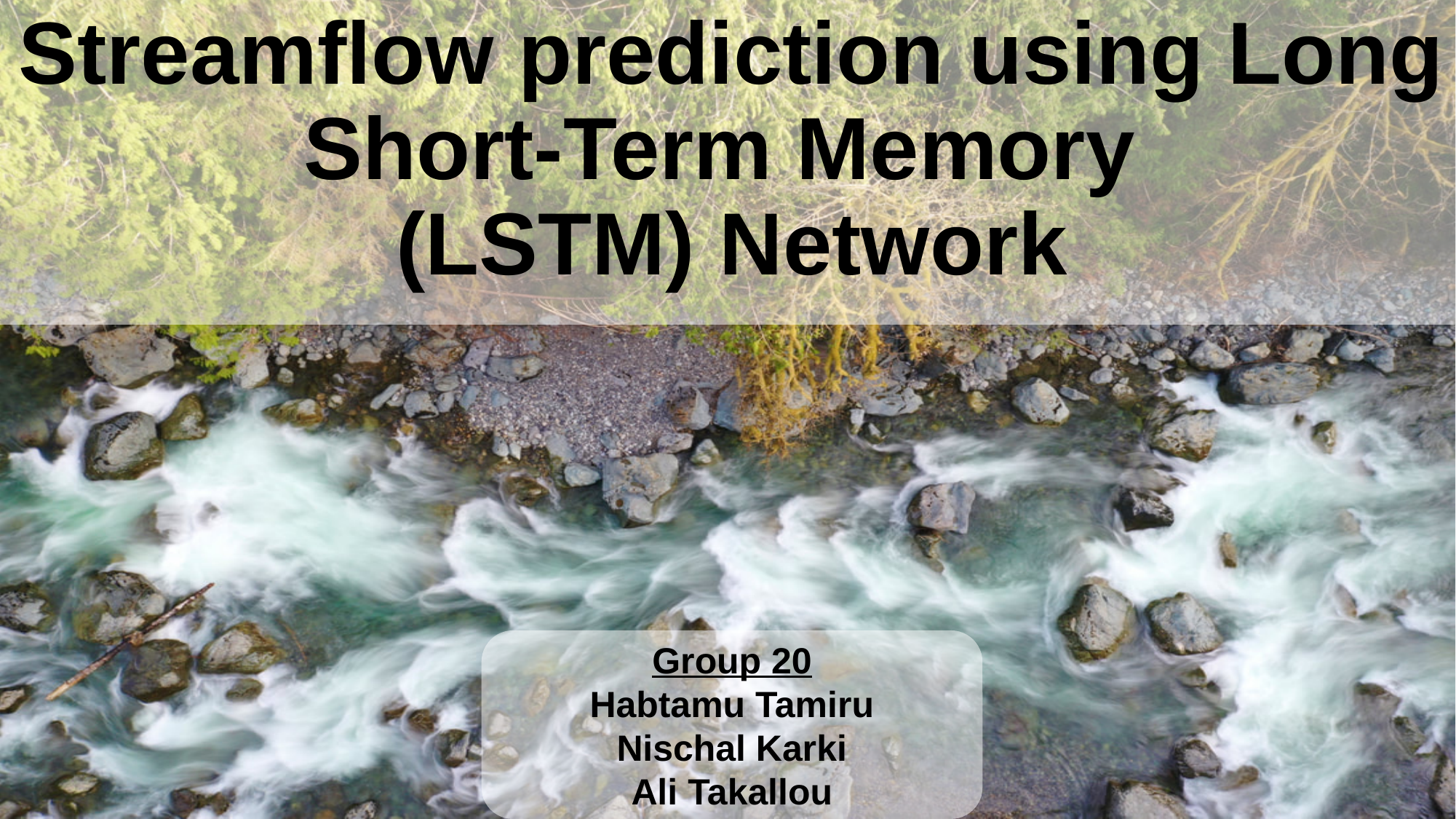

# Streamflow prediction using Long Short-Term Memory (LSTM) Network
Group 20
Habtamu Tamiru
Nischal Karki
Ali Takallou